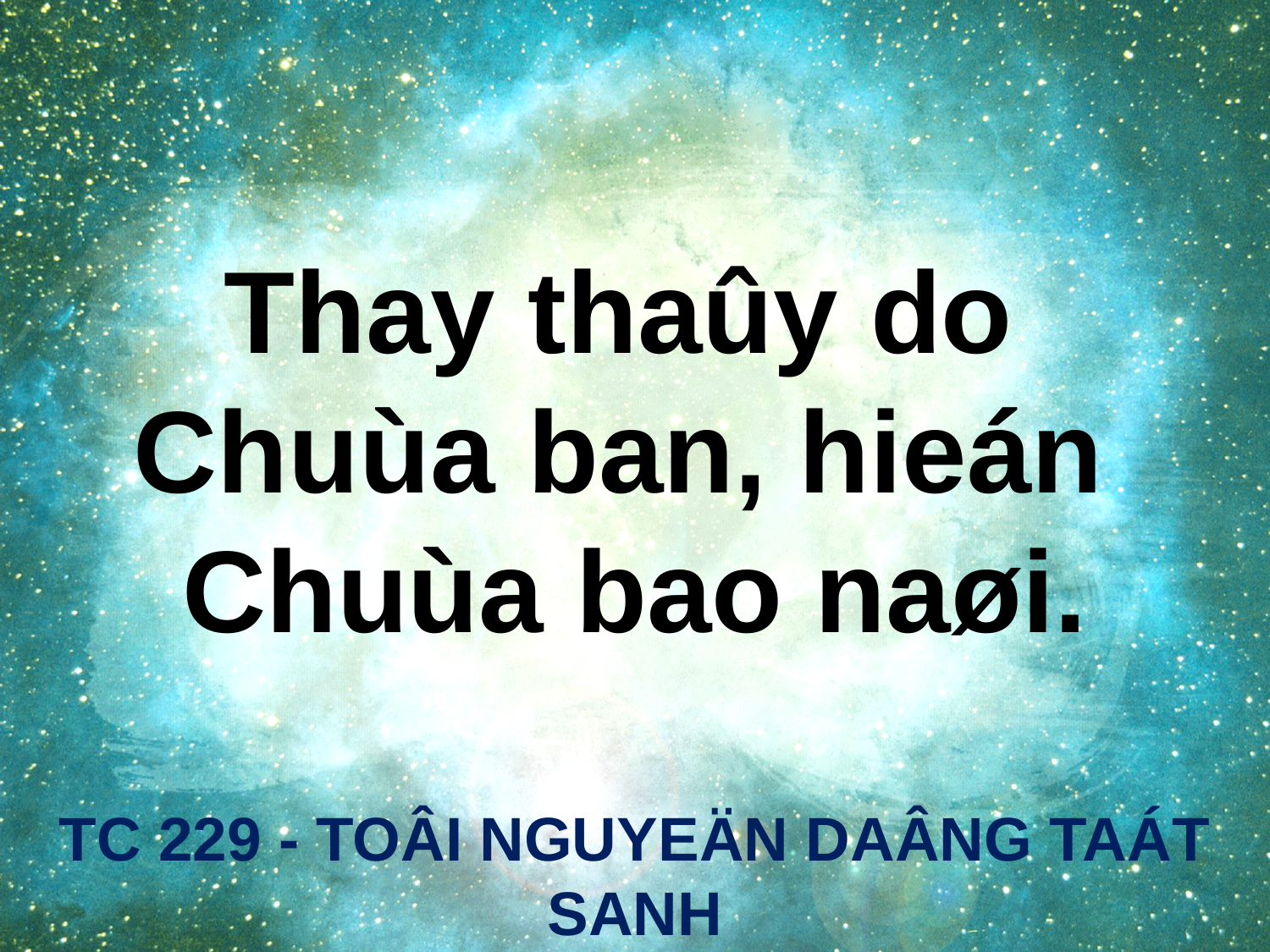

Thay thaûy do
Chuùa ban, hieán
Chuùa bao naøi.
TC 229 - TOÂI NGUYEÄN DAÂNG TAÁT SANH